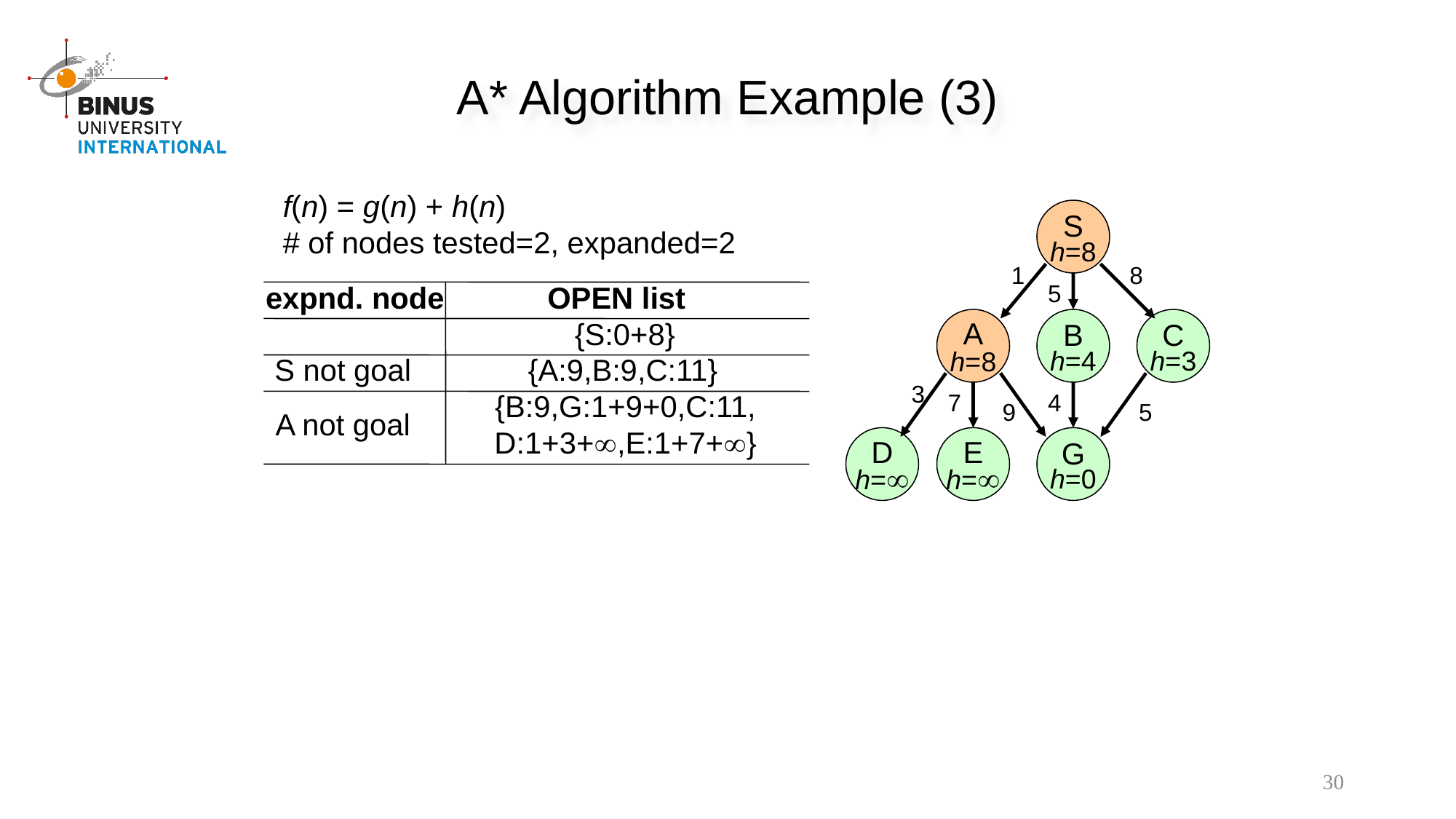

A* Algorithm Example (3)
f(n) = g(n) + h(n)
# of nodes tested=2, expanded=2
S
h=8
1
8

5

expnd. node
OPEN list

A
h=8
B
h=4
C
h=3
{S:0+8}

{A:9,B:9,C:11}
S not goal

3

7

4

{B:9,G:1+9+0,C:11,
D:1+3+∞,E:1+7+∞}

9
5
A not goal
D
h=∞
E
h=∞
G
h=0

30